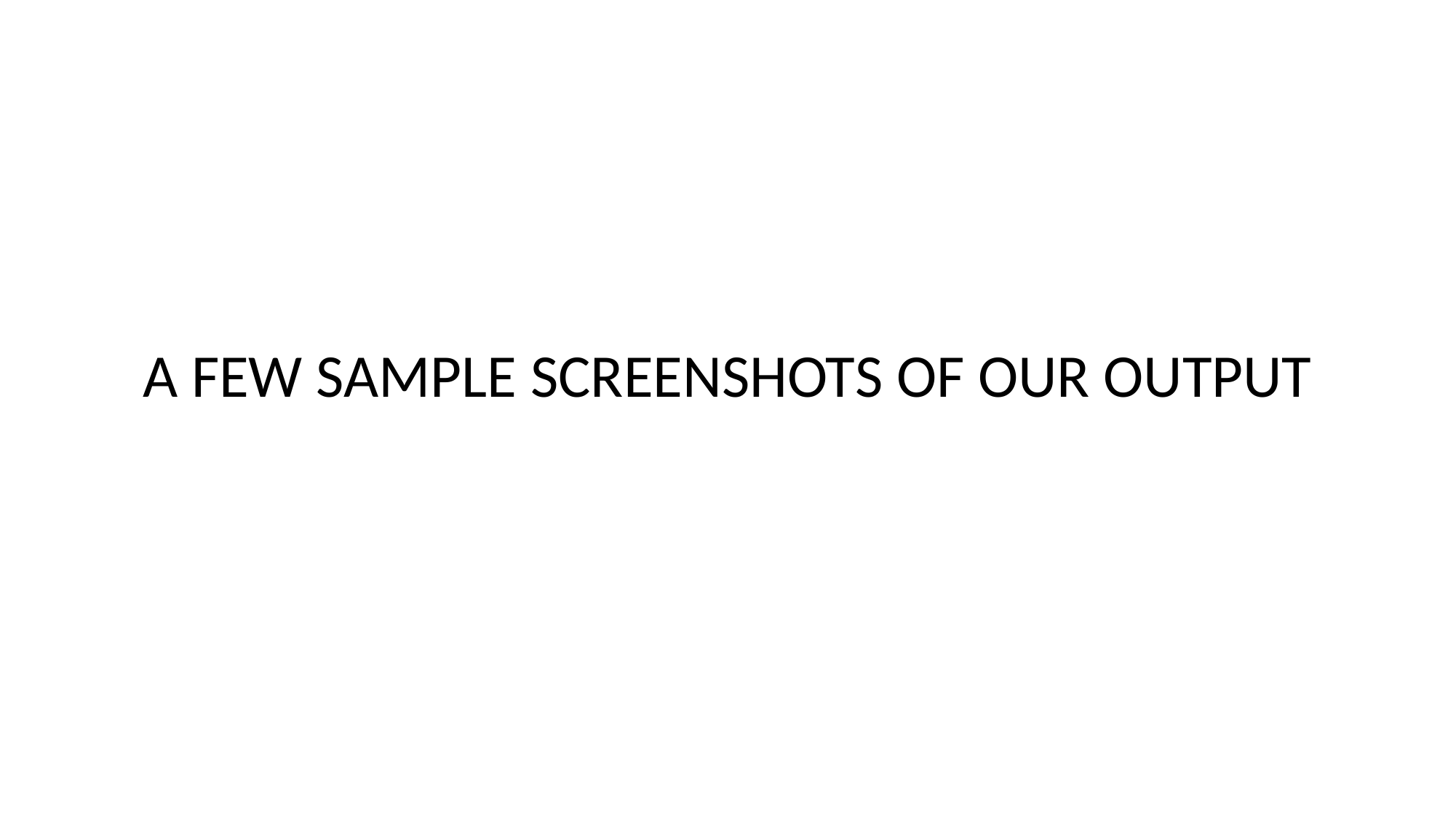

# A FEW SAMPLE SCREENSHOTS OF OUR OUTPUT